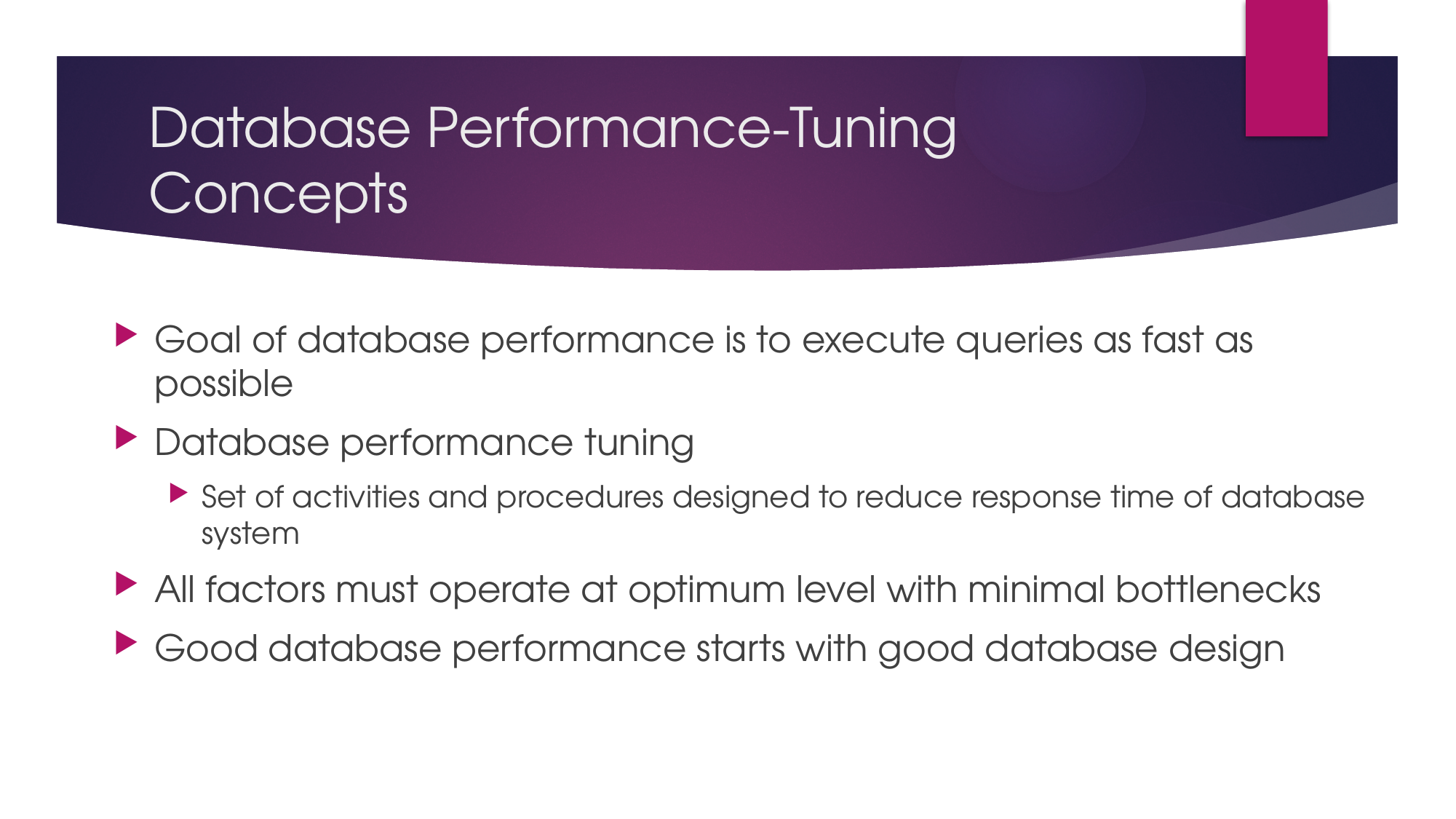

# Database Performance-Tuning Concepts
Goal of database performance is to execute queries as fast as possible
Database performance tuning
Set of activities and procedures designed to reduce response time of database system
All factors must operate at optimum level with minimal bottlenecks
Good database performance starts with good database design